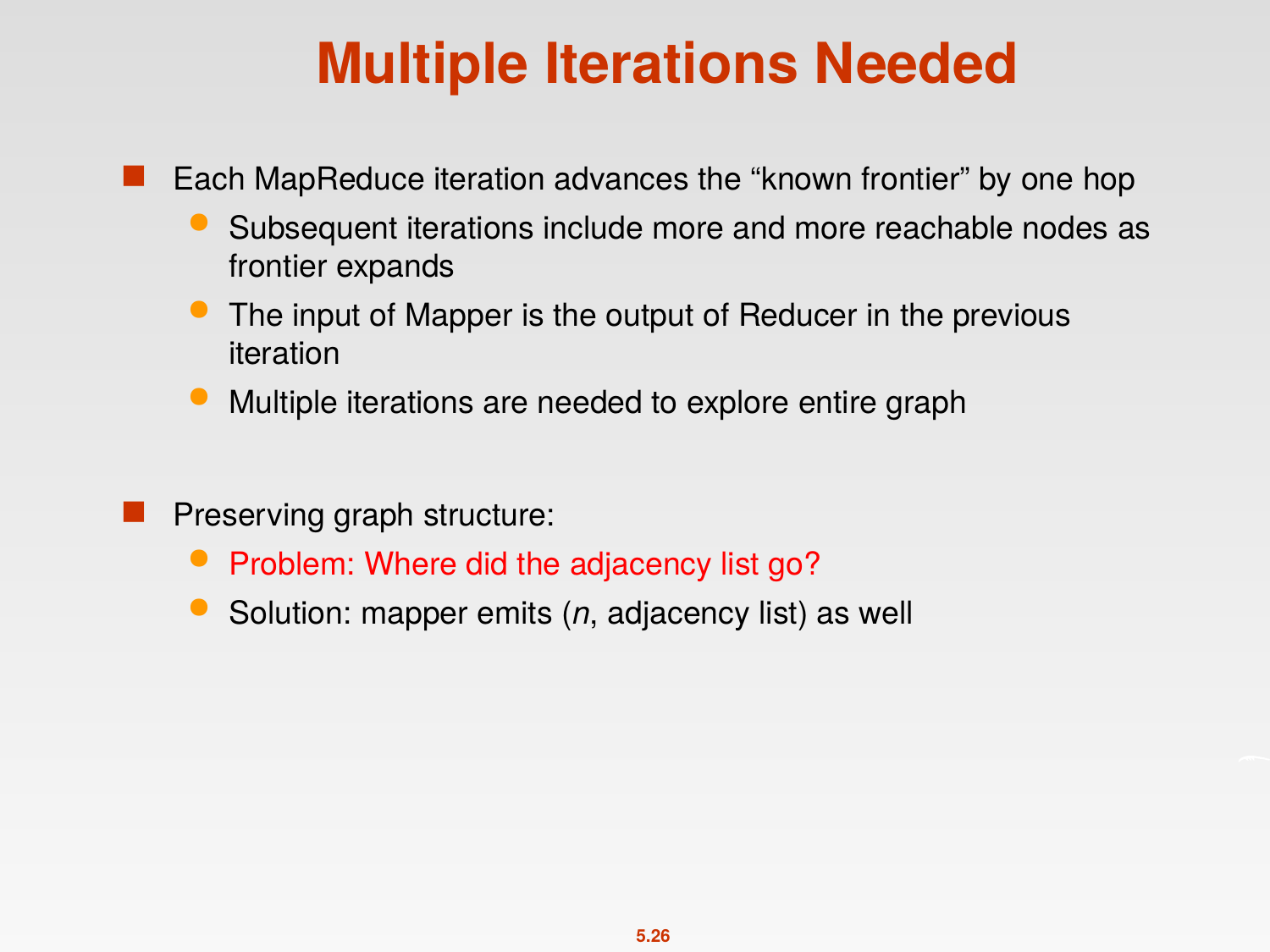

# Multiple Iterations Needed
Each MapReduce iteration advances the “known frontier” by one hop
Subsequent iterations include more and more reachable nodes as frontier expands
The input of Mapper is the output of Reducer in the previous iteration
Multiple iterations are needed to explore entire graph

Preserving graph structure:
Problem: Where did the adjacency list go?
Solution: mapper emits (n, adjacency list) as well